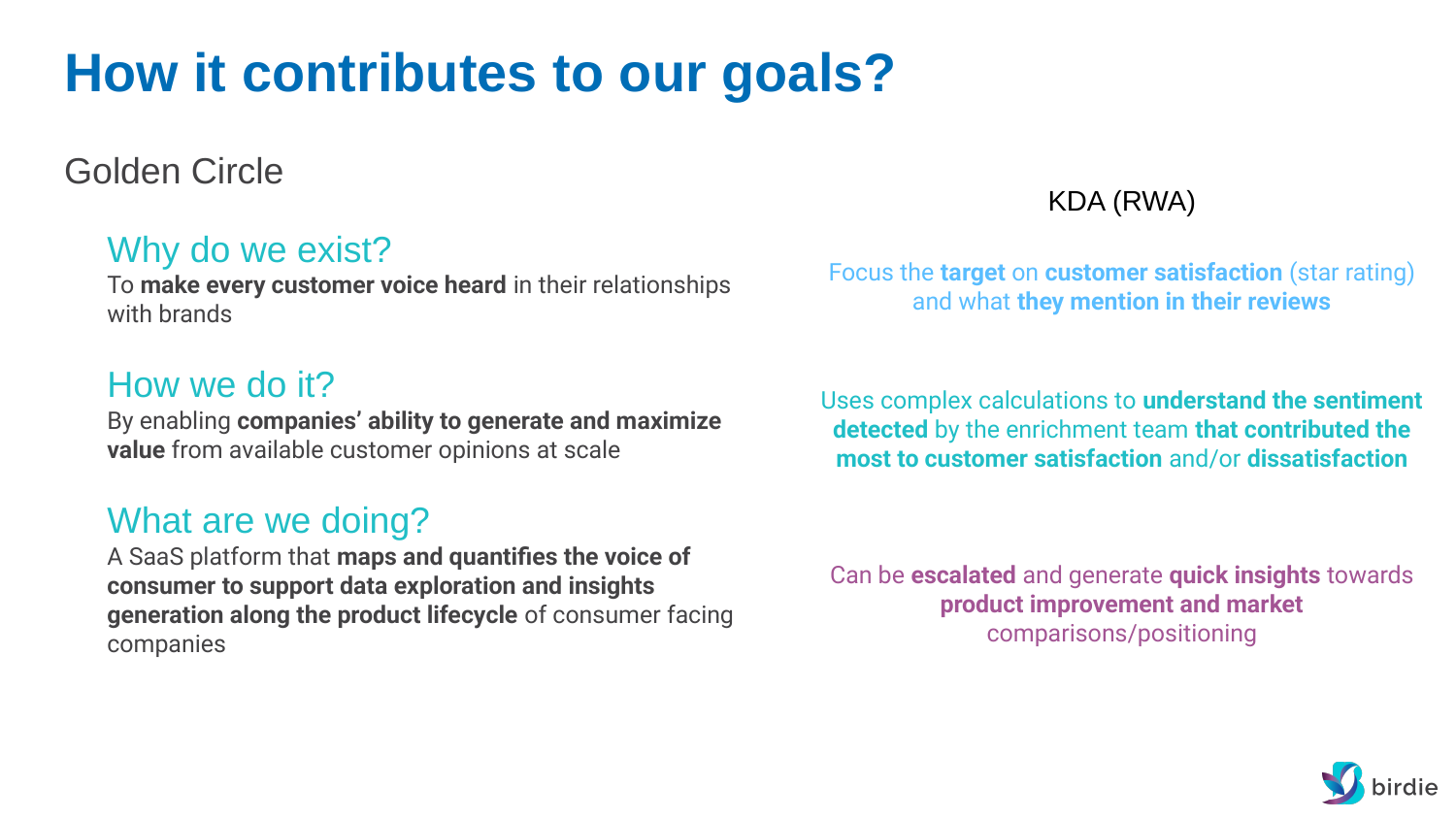

# How it contributes to our goals?
Golden Circle

KDA (RWA)
Why do we exist?
To make every customer voice heard in their relationships with brands

How we do it?
By enabling companies’ ability to generate and maximize value from available customer opinions at scale

What are we doing?
A SaaS platform that maps and quantifies the voice of consumer to support data exploration and insights generation along the product lifecycle of consumer facing companies

Focus the target on customer satisfaction (star rating) and what they mention in their reviews
Uses complex calculations to understand the sentiment detected by the enrichment team that contributed the most to customer satisfaction and/or dissatisfaction
Can be escalated and generate quick insights towards product improvement and market comparisons/positioning